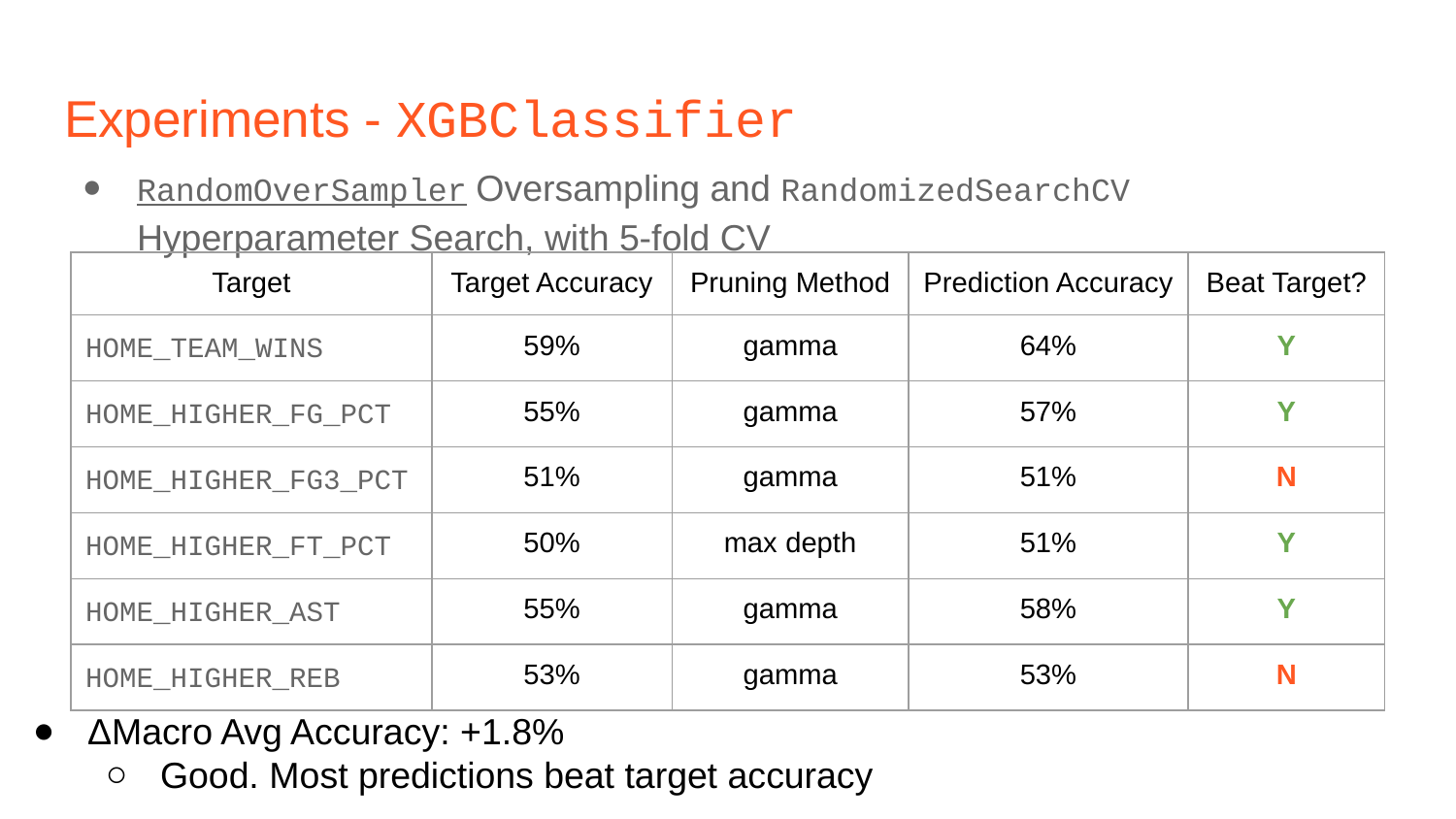

# Experiments - XGBClassifier
RandomOverSampler Oversampling and RandomizedSearchCV Hyperparameter Search, with 5-fold CV

| Target | Target Accuracy | Pruning Method | Prediction Accuracy | Beat Target? |
| --- | --- | --- | --- | --- |
| HOME\_TEAM\_WINS | 59% | gamma | 64% | Y |
| HOME\_HIGHER\_FG\_PCT | 55% | gamma | 57% | Y |
| HOME\_HIGHER\_FG3\_PCT | 51% | gamma | 51% | N |
| HOME\_HIGHER\_FT\_PCT | 50% | max depth | 51% | Y |
| HOME\_HIGHER\_AST | 55% | gamma | 58% | Y |
| HOME\_HIGHER\_REB | 53% | gamma | 53% | N |
ΔMacro Avg Accuracy: +1.8%
Good. Most predictions beat target accuracy